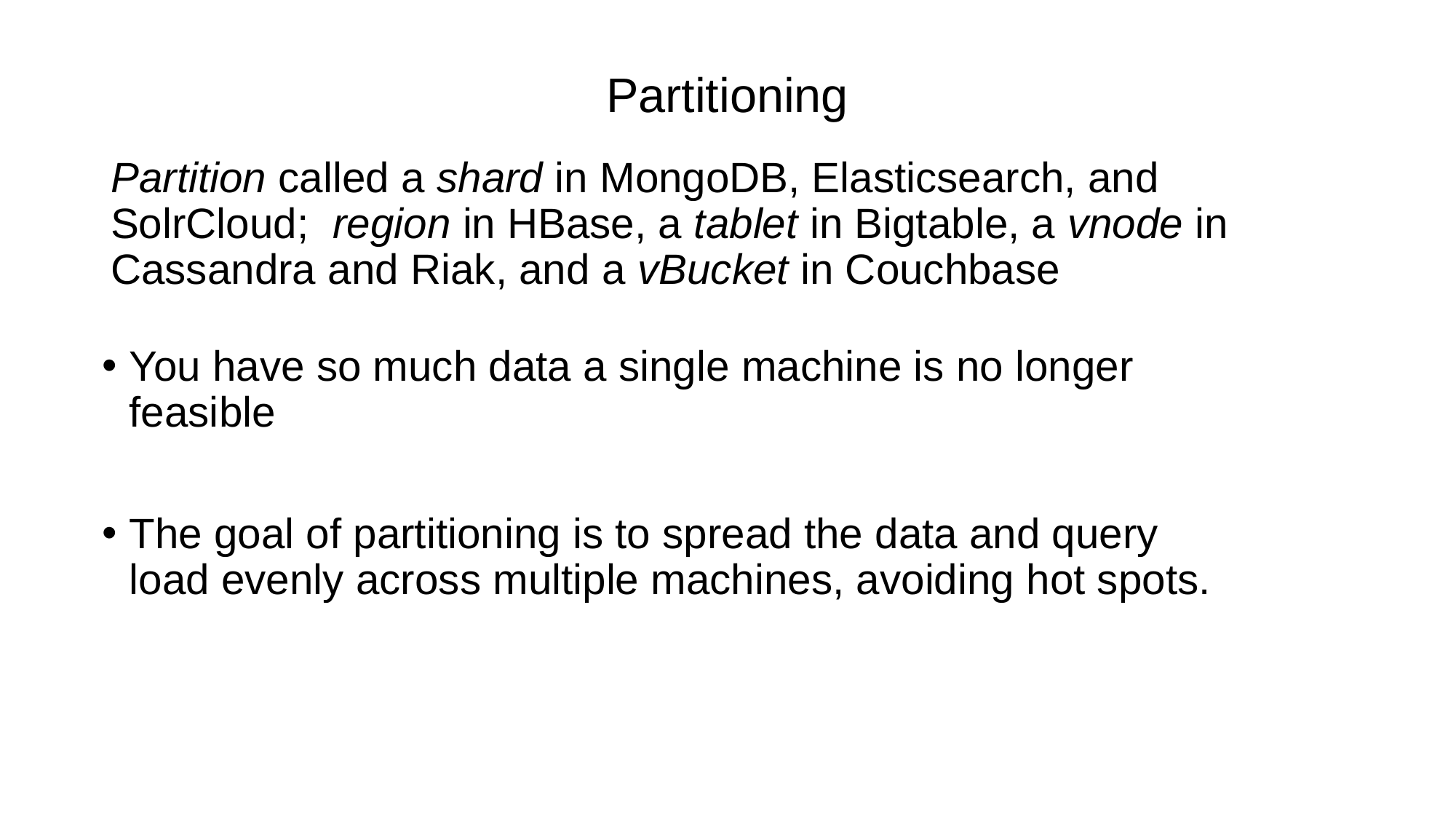

# Partitioning
Partition called a shard in MongoDB, Elasticsearch, and SolrCloud;  region in HBase, a tablet in Bigtable, a vnode in Cassandra and Riak, and a vBucket in Couchbase
You have so much data a single machine is no longer feasible

The goal of partitioning is to spread the data and query load evenly across multiple machines, avoiding hot spots.